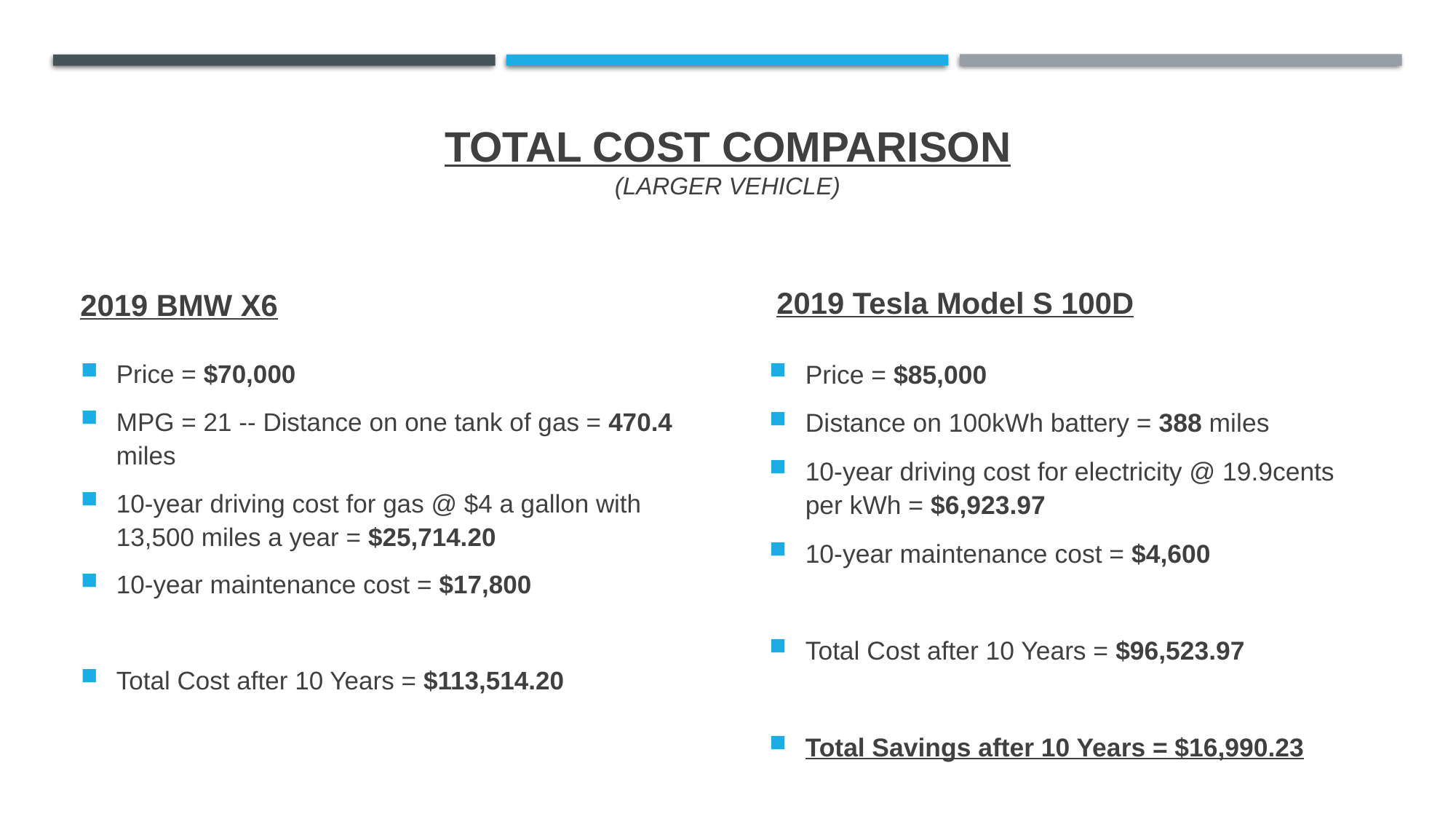

# Total cost comparison (Larger Vehicle)
2019 BMW X6
2019 Tesla Model S 100D
Price = $70,000
MPG = 21 -- Distance on one tank of gas = 470.4 miles
10-year driving cost for gas @ $4 a gallon with 13,500 miles a year = $25,714.20
10-year maintenance cost = $17,800

Total Cost after 10 Years = $113,514.20

Price = $85,000
Distance on 100kWh battery = 388 miles
10-year driving cost for electricity @ 19.9cents per kWh = $6,923.97
10-year maintenance cost = $4,600

Total Cost after 10 Years = $96,523.97

Total Savings after 10 Years = $16,990.23